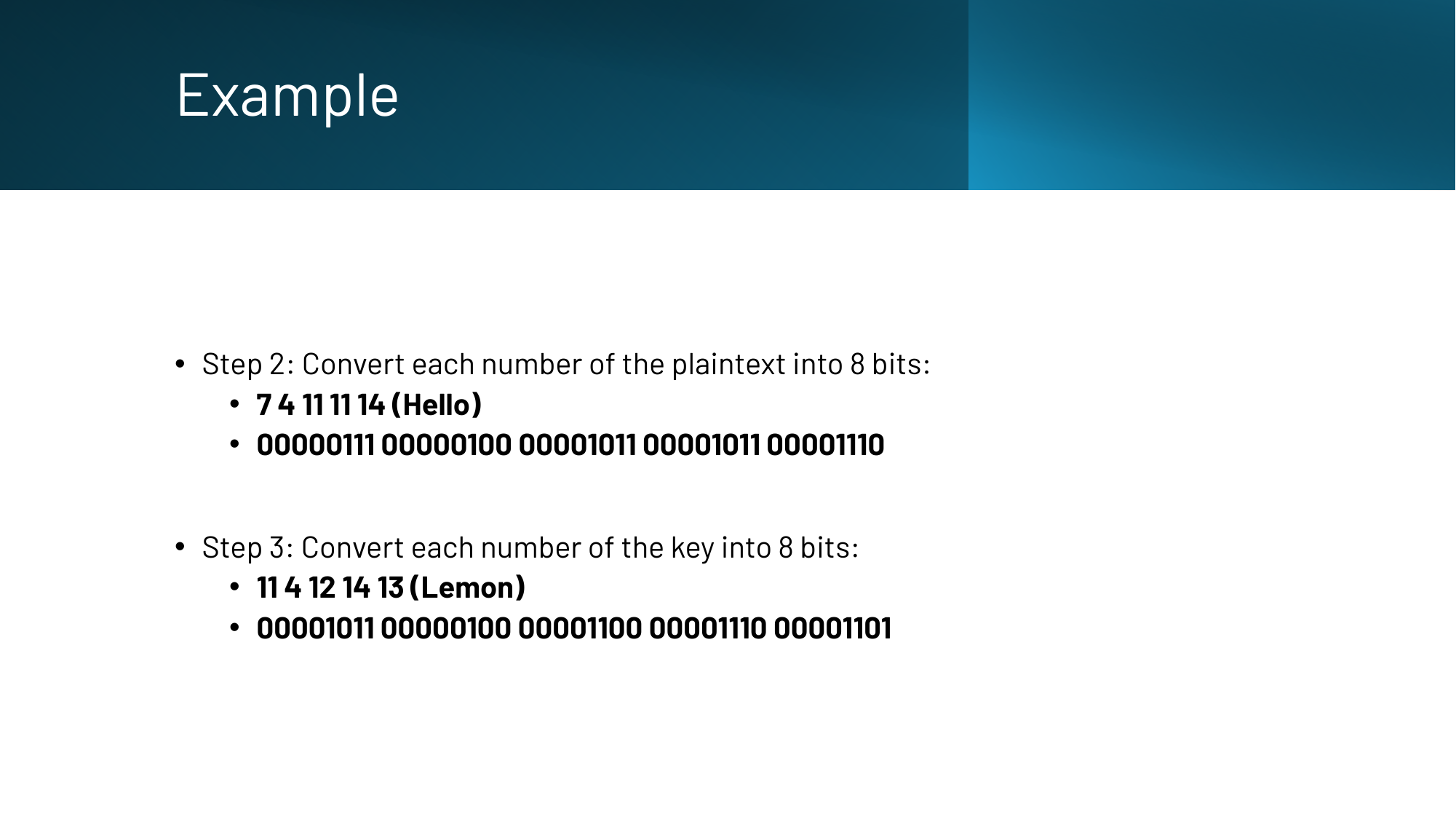

# Example
Step 2: Convert each number of the plaintext into 8 bits:
7 4 11 11 14 (Hello)
00000111 00000100 00001011 00001011 00001110

Step 3: Convert each number of the key into 8 bits:
11 4 12 14 13 (Lemon)
00001011 00000100 00001100 00001110 00001101